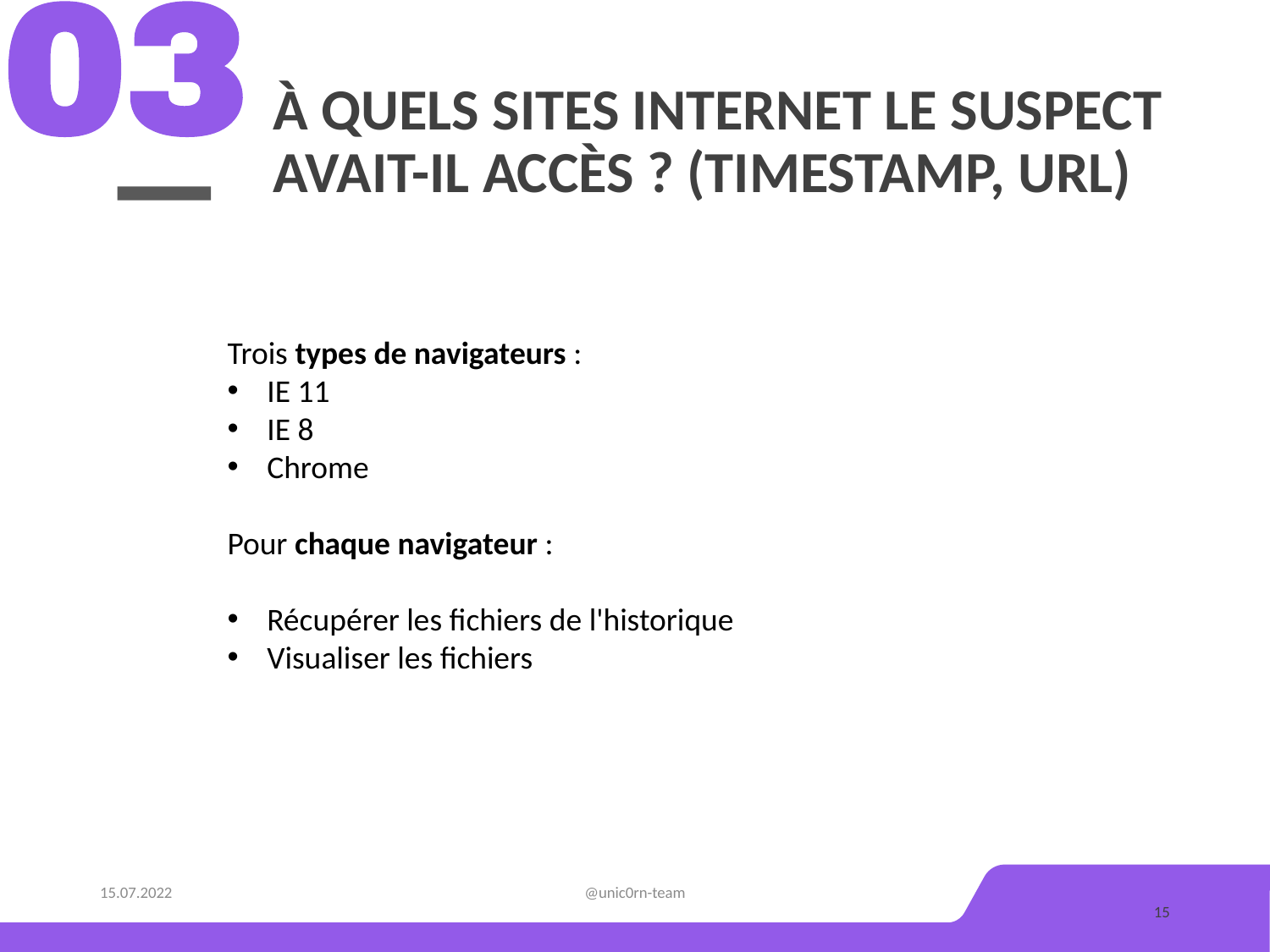

03
# À quels sites Internet le suspect avait-il accès ? (timestamp, url)
Trois types de navigateurs :
IE 11
IE 8
Chrome

Pour chaque navigateur :

Récupérer les fichiers de l'historique
Visualiser les fichiers
15.07.2022
@unic0rn-team
15